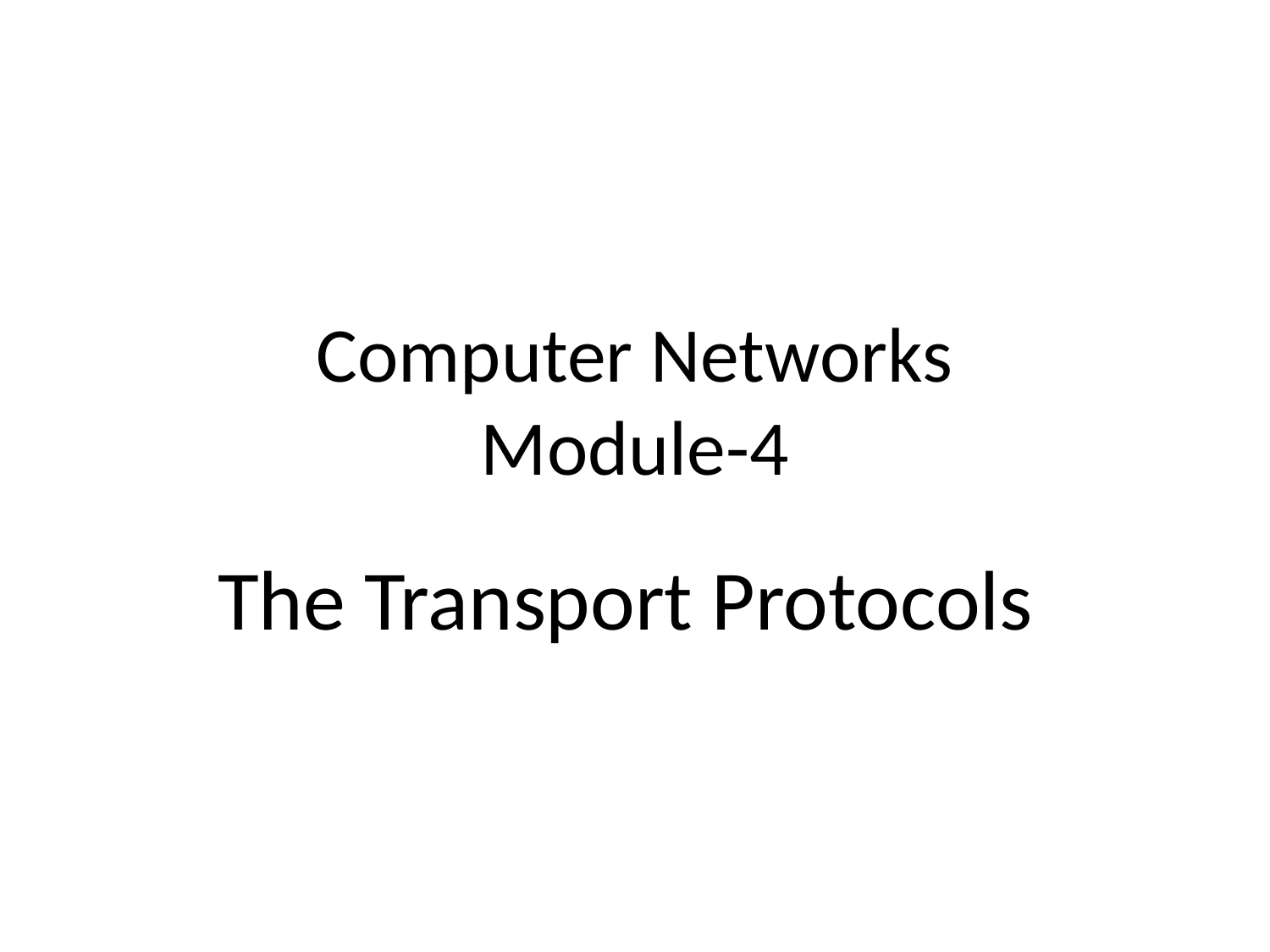

# Computer Networks Module-4
The Transport Protocols